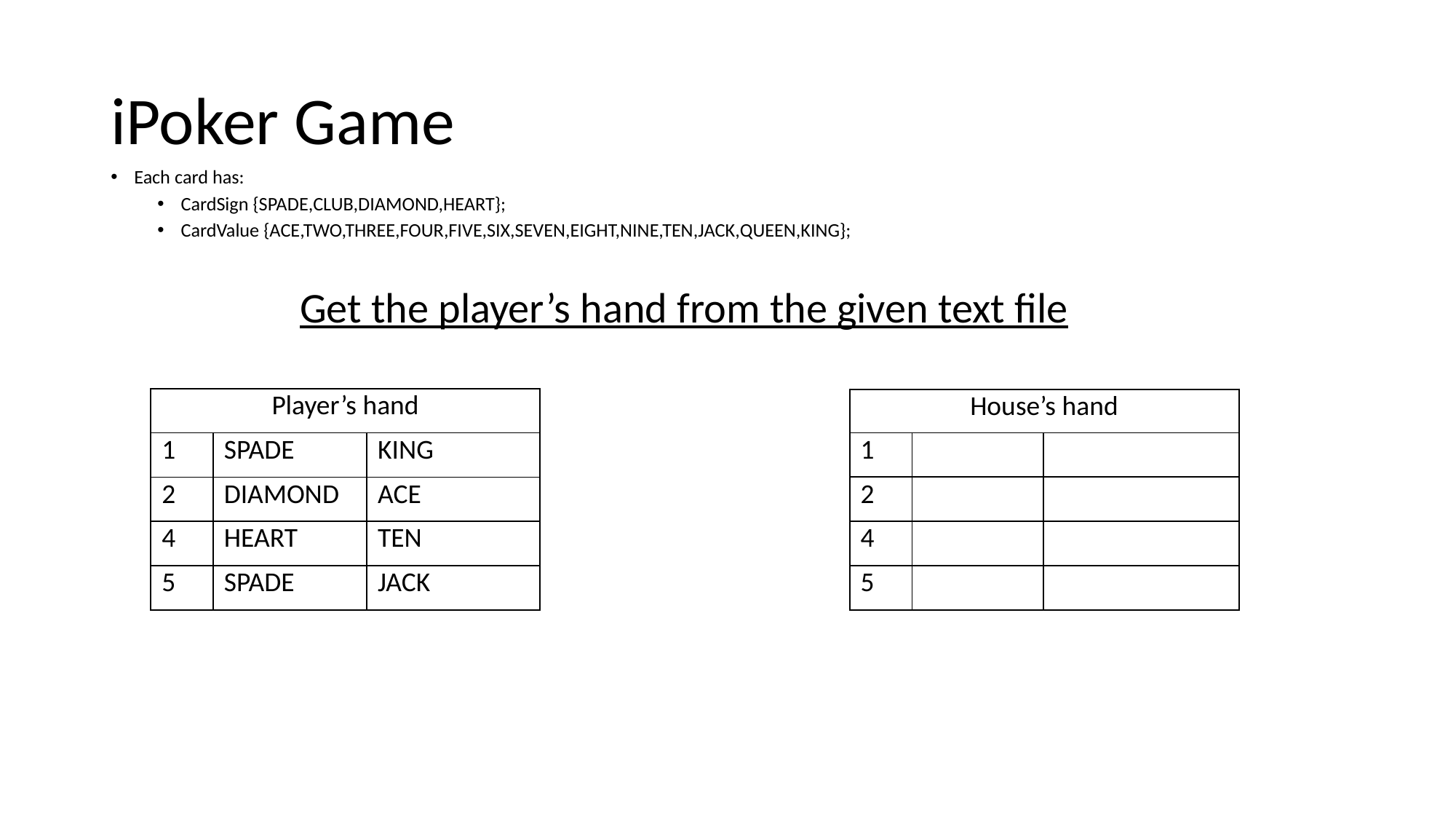

# iPoker Game
Each card has:
CardSign {SPADE,CLUB,DIAMOND,HEART};
CardValue {ACE,TWO,THREE,FOUR,FIVE,SIX,SEVEN,EIGHT,NINE,TEN,JACK,QUEEN,KING};

Get the player’s hand from the given text file
| Player’s hand |  |  |
| --- | --- | --- |
| 1 | SPADE | KING |
| 2 | DIAMOND | ACE |
| 4 | HEART | TEN |
| 5 | SPADE | JACK |
| House’s hand |  |  |
| --- | --- | --- |
| 1 |  |  |
| 2 |  |  |
| 4 |  |  |
| 5 |  |  |